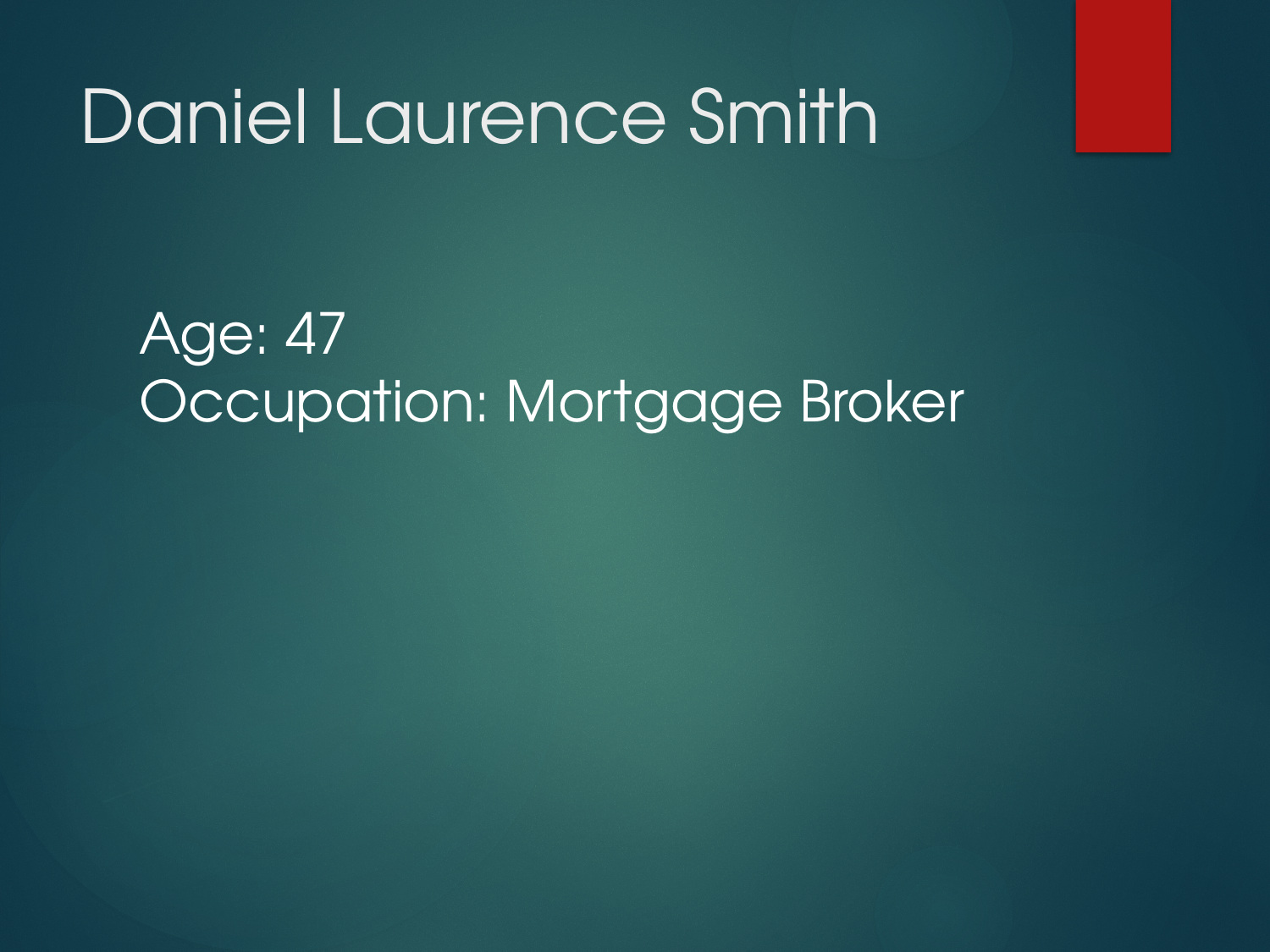

# Daniel Laurence Smith

Age: 47
Occupation: Mortgage Broker